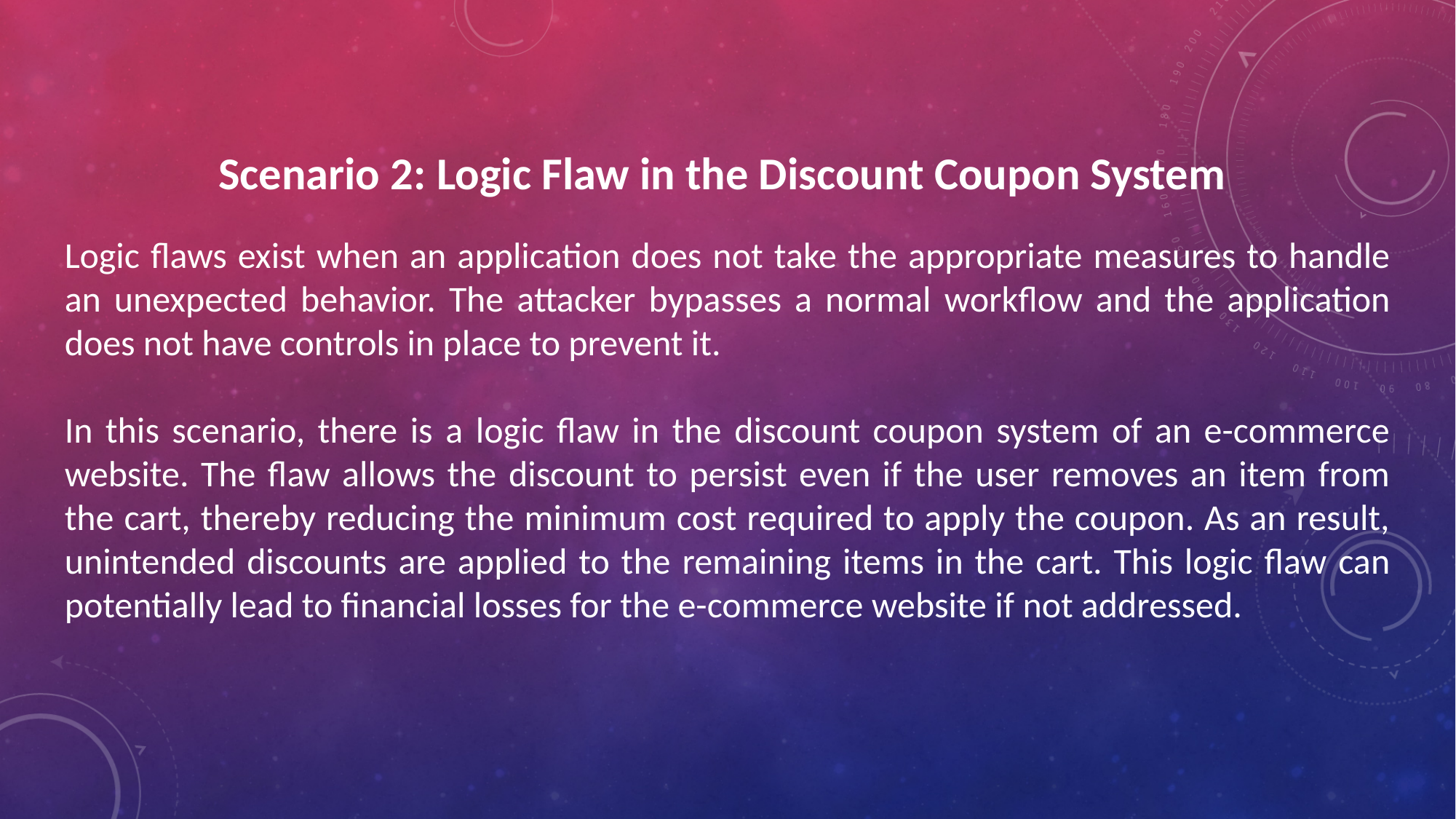

Scenario 2: Logic Flaw in the Discount Coupon System
Logic flaws exist when an application does not take the appropriate measures to handle an unexpected behavior. The attacker bypasses a normal workflow and the application does not have controls in place to prevent it.

In this scenario, there is a logic flaw in the discount coupon system of an e-commerce website. The flaw allows the discount to persist even if the user removes an item from the cart, thereby reducing the minimum cost required to apply the coupon. As an result, unintended discounts are applied to the remaining items in the cart. This logic flaw can potentially lead to financial losses for the e-commerce website if not addressed.